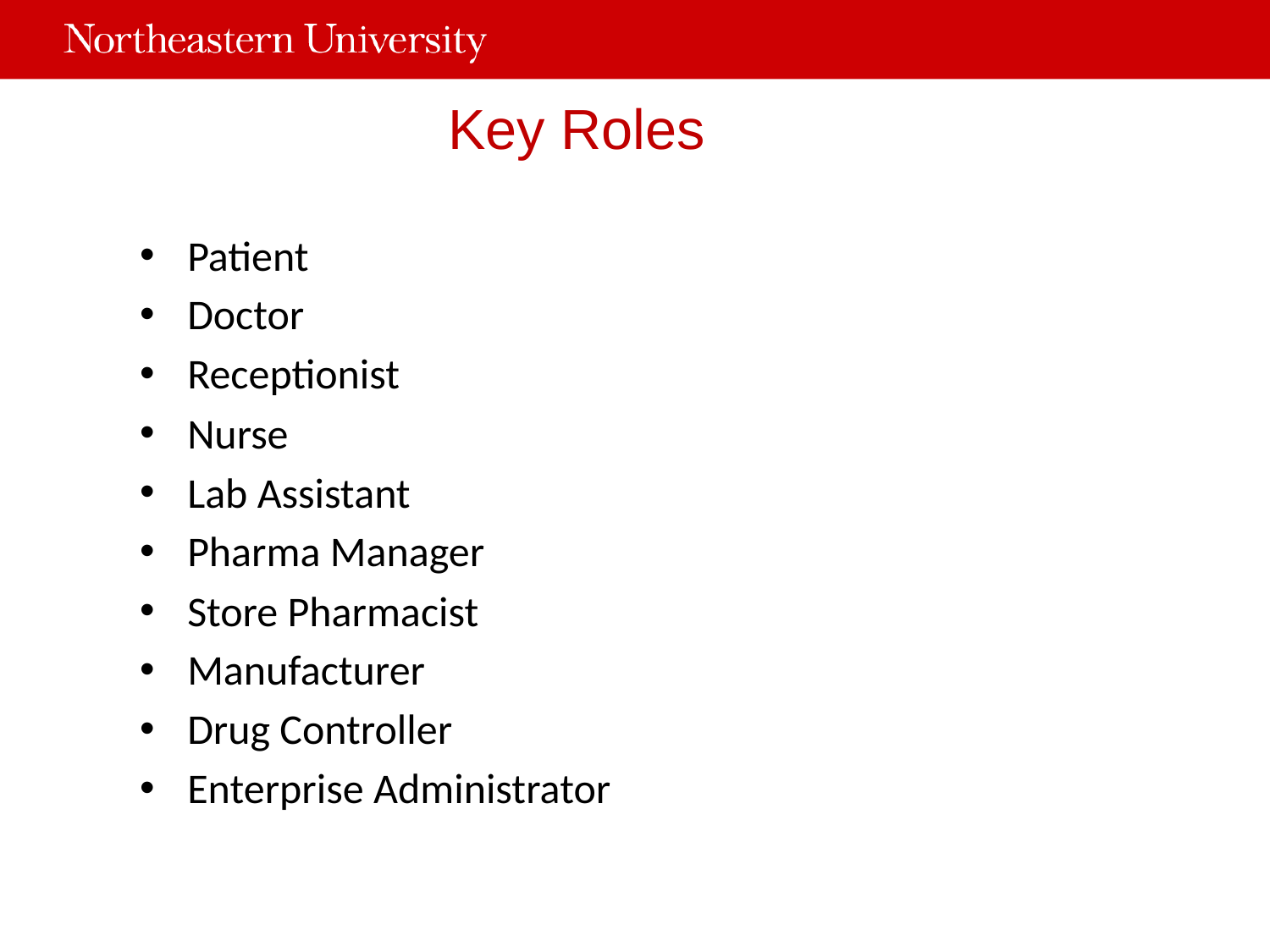

# Key Roles
Patient
Doctor
Receptionist
Nurse
Lab Assistant
Pharma Manager
Store Pharmacist
Manufacturer
Drug Controller
Enterprise Administrator